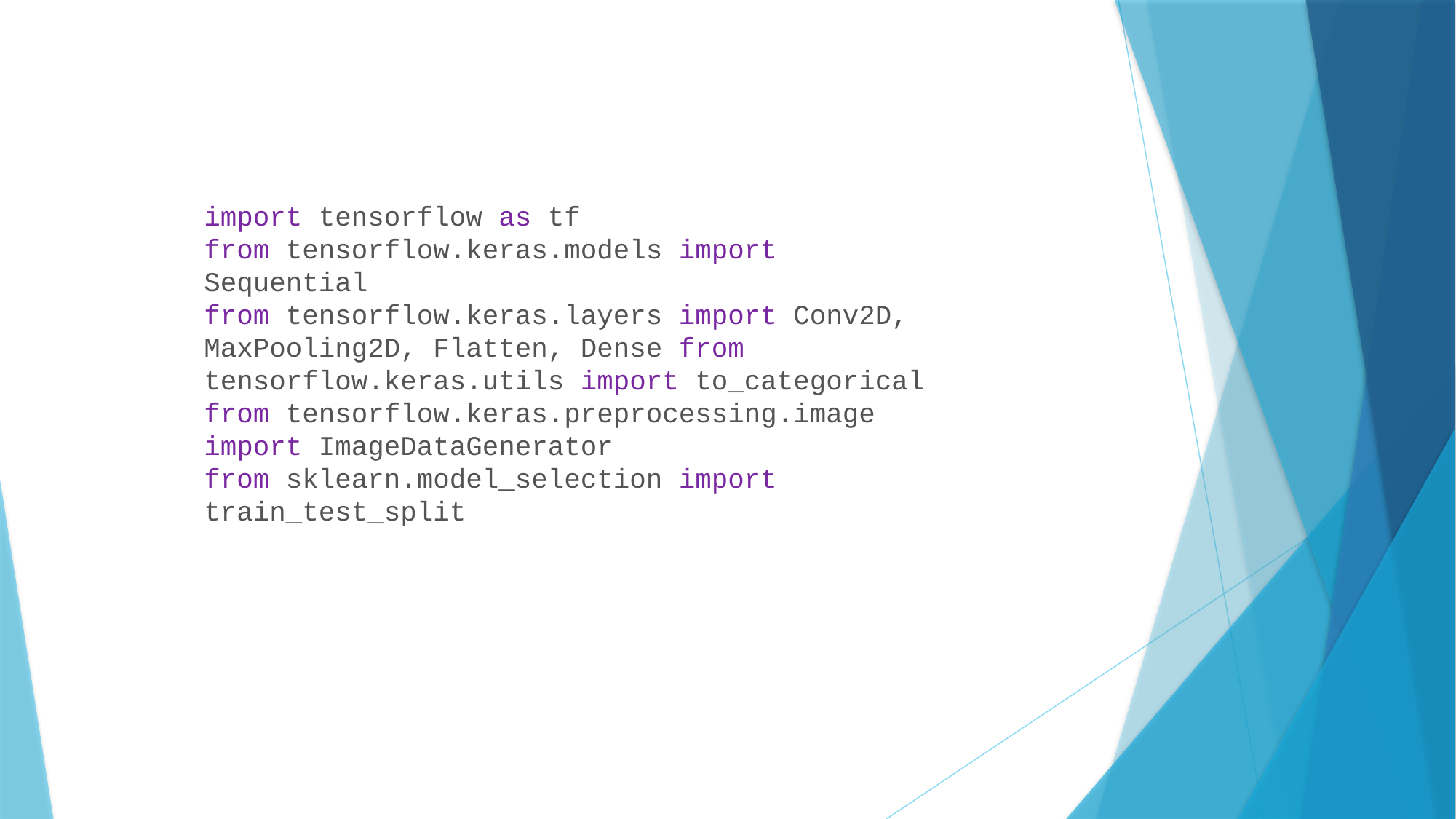

import tensorflow as tf
from tensorflow.keras.models import Sequential
from tensorflow.keras.layers import Conv2D, MaxPooling2D, Flatten, Dense from tensorflow.keras.utils import to_categorical
from tensorflow.keras.preprocessing.image import ImageDataGenerator
from sklearn.model_selection import train_test_split